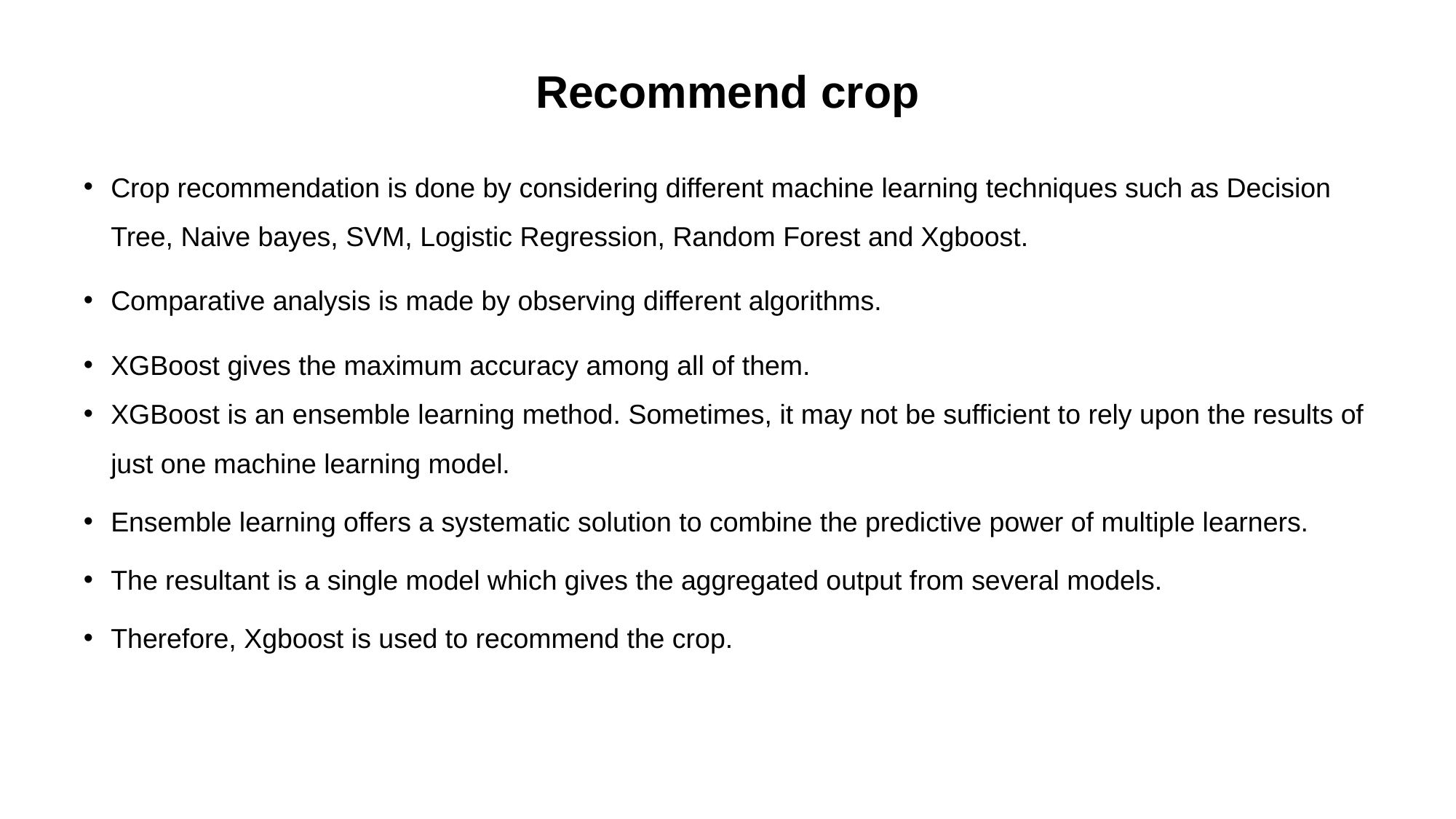

# Recommend crop
Crop recommendation is done by considering different machine learning techniques such as Decision Tree, Naive bayes, SVM, Logistic Regression, Random Forest and Xgboost.
Comparative analysis is made by observing different algorithms.
XGBoost gives the maximum accuracy among all of them.
XGBoost is an ensemble learning method. Sometimes, it may not be sufficient to rely upon the results of just one machine learning model.
Ensemble learning offers a systematic solution to combine the predictive power of multiple learners.
The resultant is a single model which gives the aggregated output from several models.
Therefore, Xgboost is used to recommend the crop.